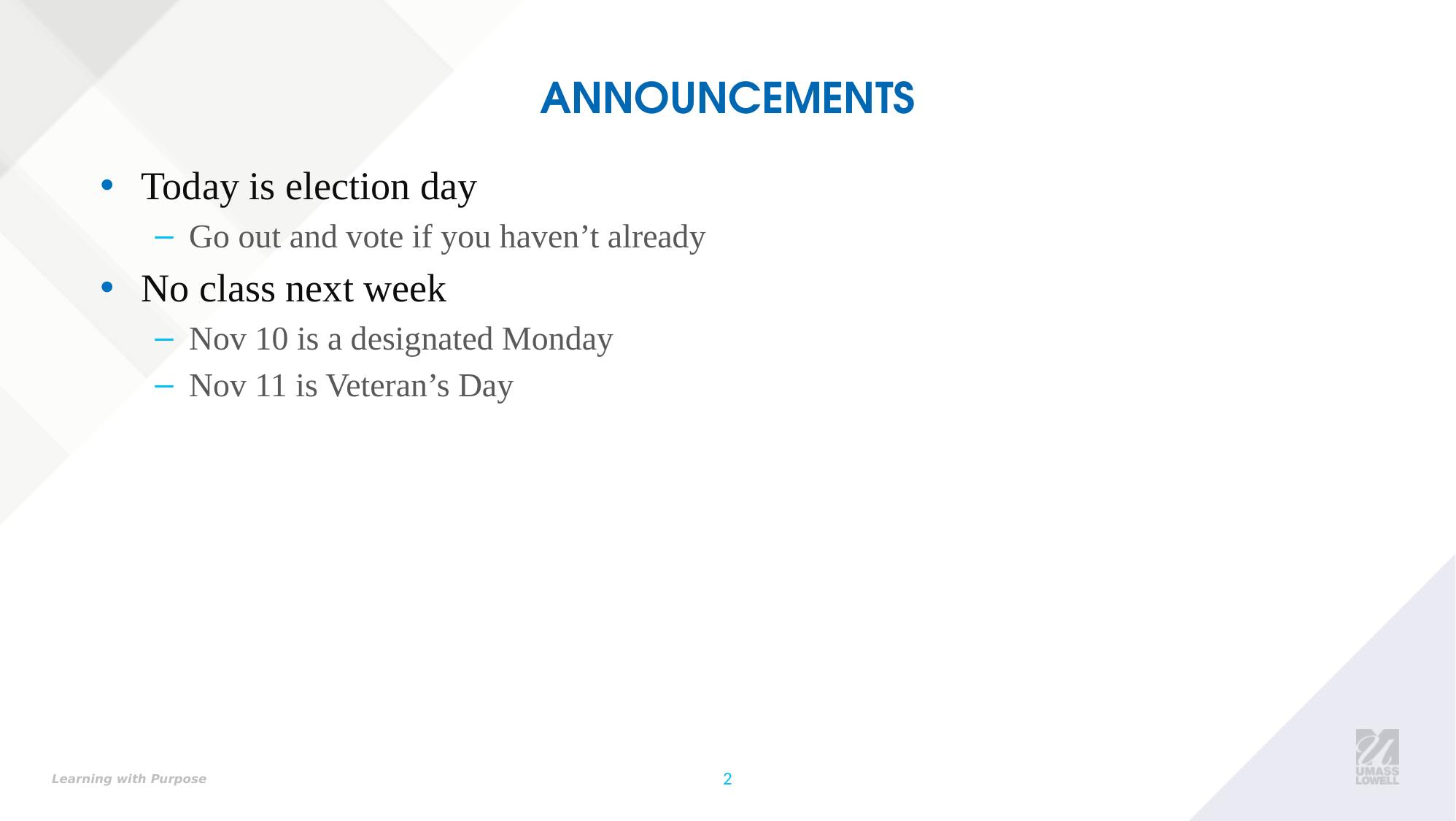

# Announcements
Today is election day
Go out and vote if you haven’t already
No class next week
Nov 10 is a designated Monday
Nov 11 is Veteran’s Day
2